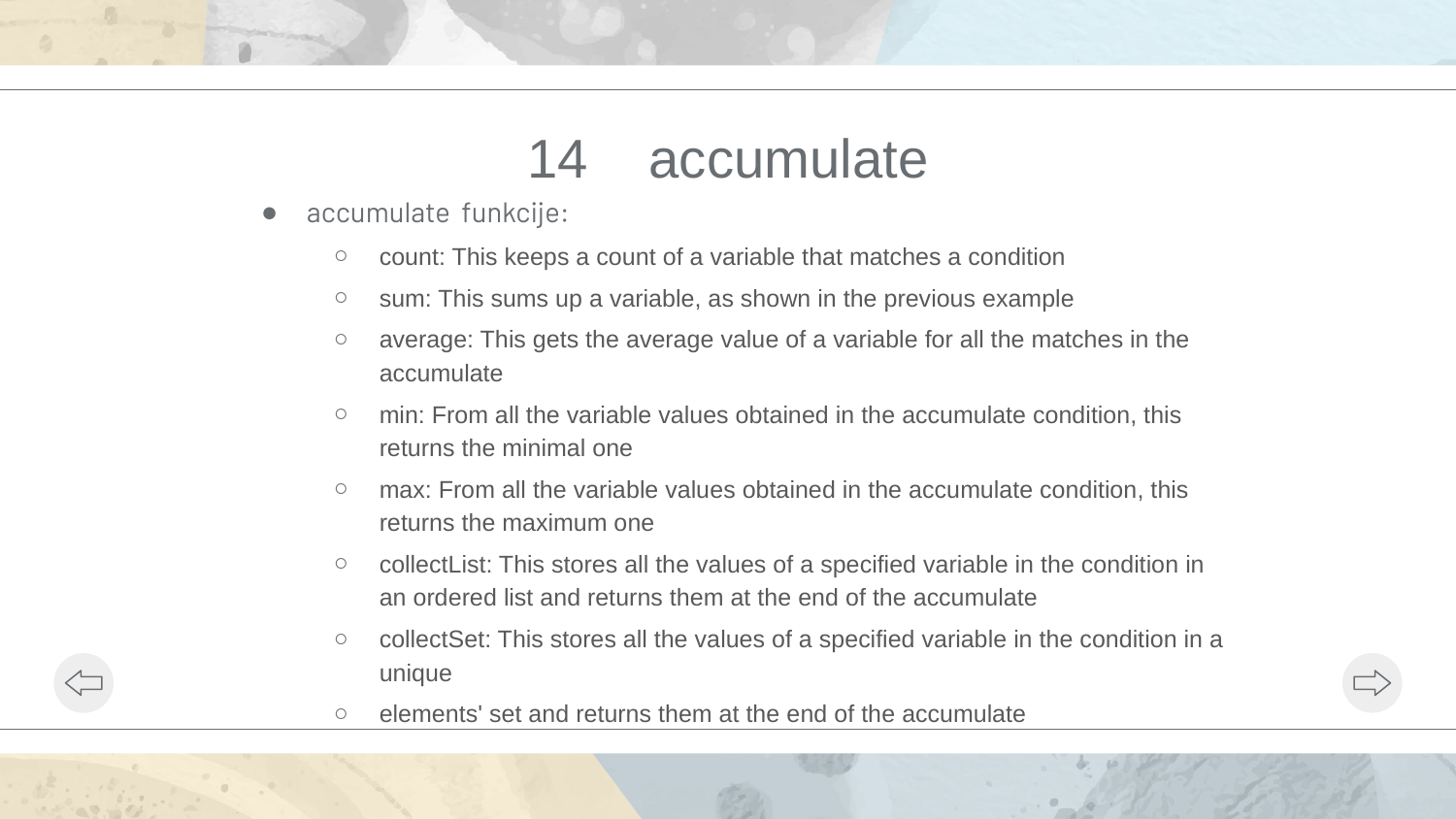

# 14    accumulate
accumulate  funkcije:
count: This keeps a count of a variable that matches a condition
sum: This sums up a variable, as shown in the previous example
average: This gets the average value of a variable for all the matches in the accumulate
min: From all the variable values obtained in the accumulate condition, this returns the minimal one
max: From all the variable values obtained in the accumulate condition, this returns the maximum one
collectList: This stores all the values of a specified variable in the condition in an ordered list and returns them at the end of the accumulate
collectSet: This stores all the values of a specified variable in the condition in a unique
elements' set and returns them at the end of the accumulate